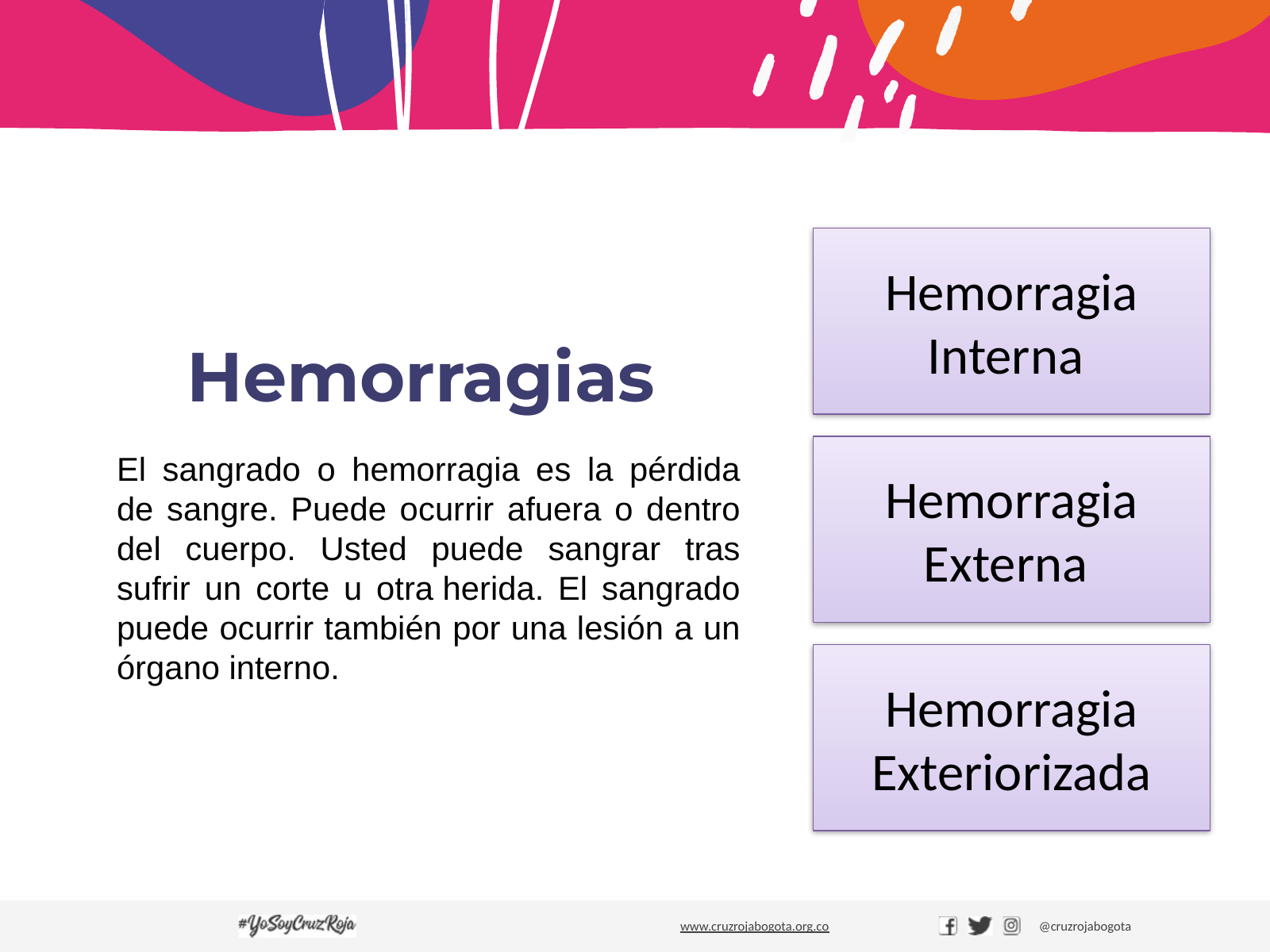

Hemorragia Interna
# Hemorragias
Hemorragia Externa
El sangrado o hemorragia es la pérdida de sangre. Puede ocurrir afuera o dentro del cuerpo. Usted puede sangrar tras sufrir un corte u otra herida. El sangrado puede ocurrir también por una lesión a un órgano interno.

Hemorragia Exteriorizada

www.cruzrojabogota.org.co
@cruzrojabogota